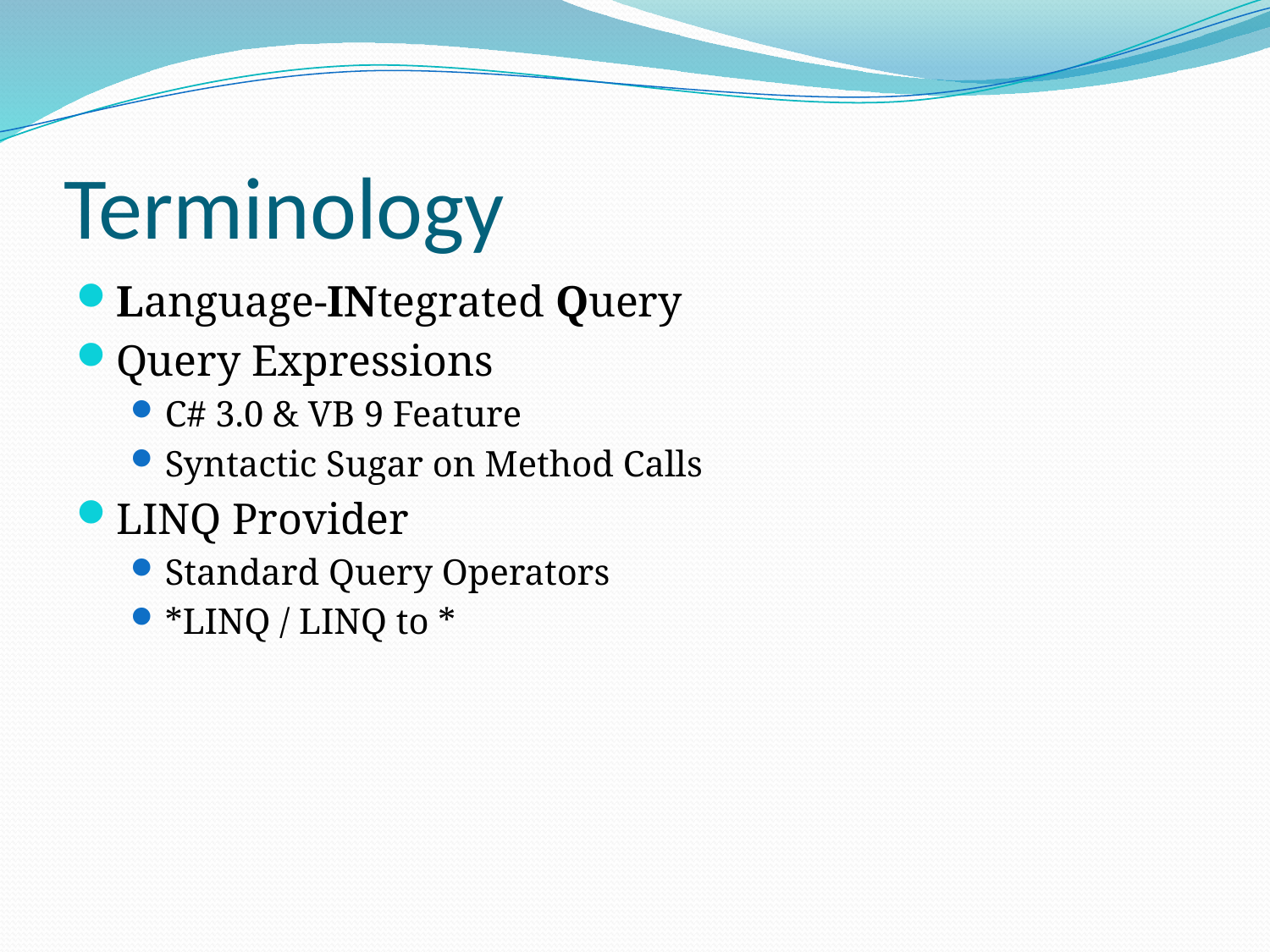

# Terminology
Language-INtegrated Query
Query Expressions
C# 3.0 & VB 9 Feature
Syntactic Sugar on Method Calls
LINQ Provider
Standard Query Operators
*LINQ / LINQ to *